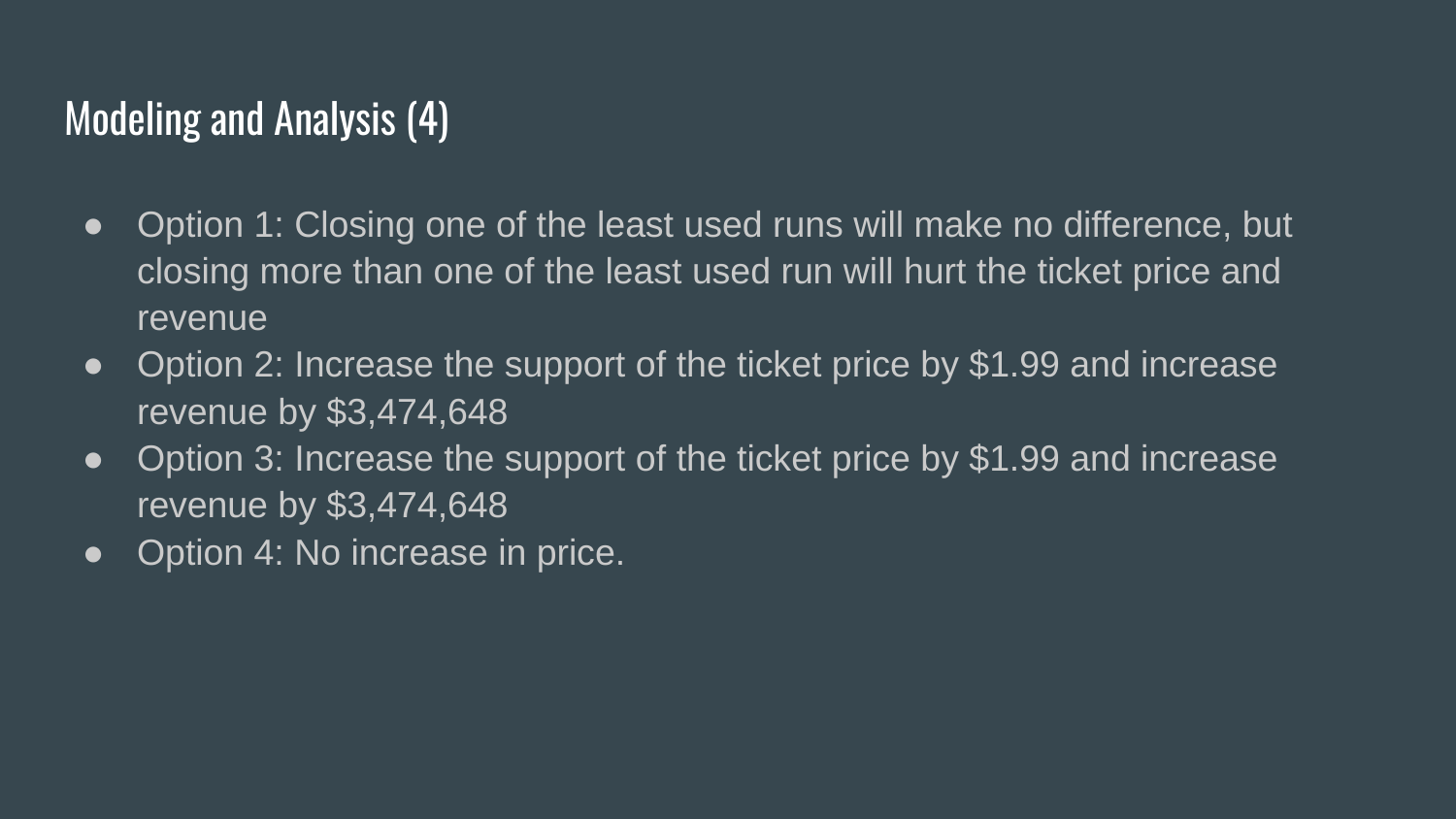

# Modeling and Analysis (4)
Option 1: Closing one of the least used runs will make no difference, but closing more than one of the least used run will hurt the ticket price and revenue
Option 2: Increase the support of the ticket price by $1.99 and increase revenue by $3,474,648
Option 3: Increase the support of the ticket price by $1.99 and increase revenue by $3,474,648
Option 4: No increase in price.